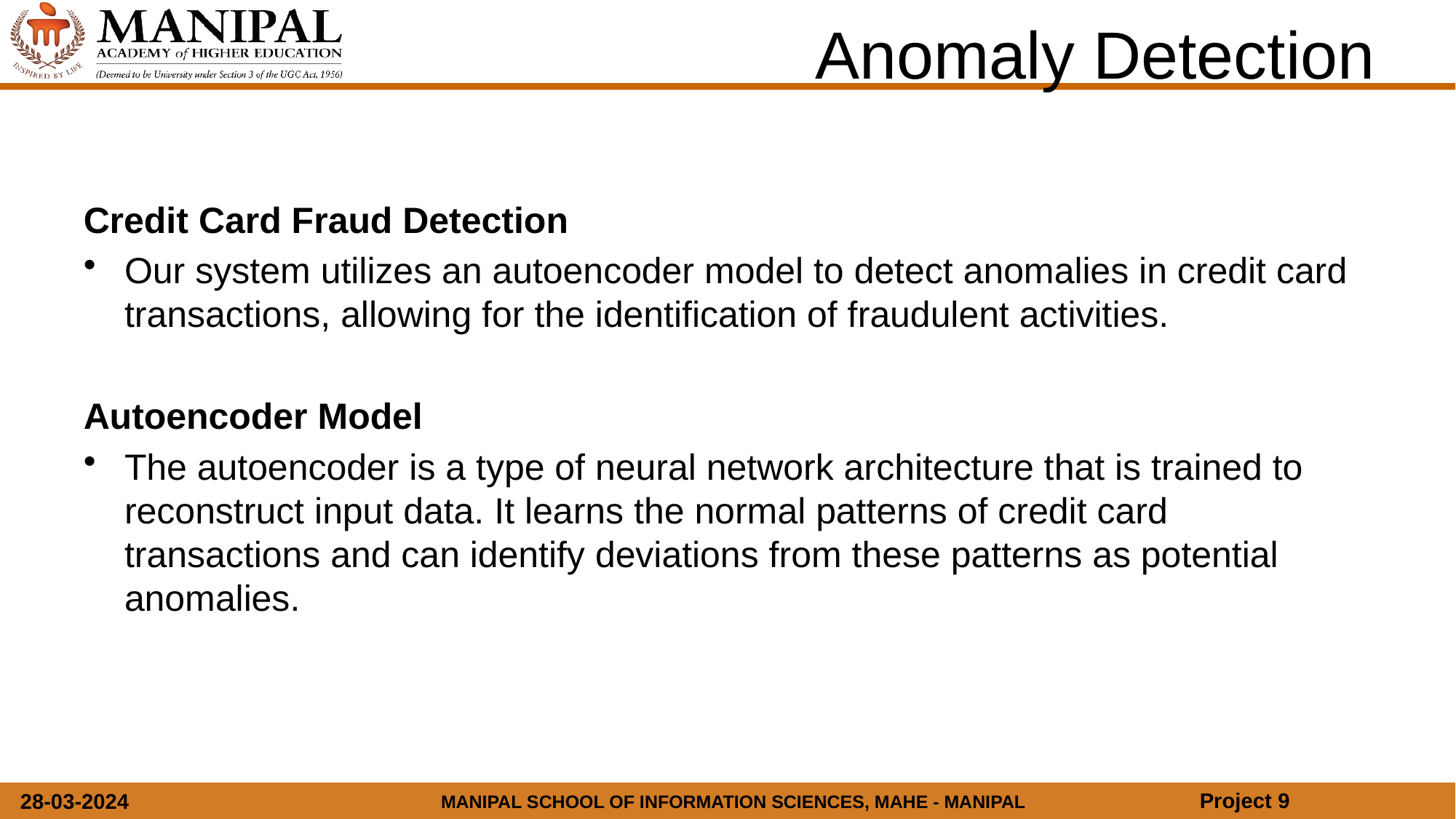

# Anomaly Detection
Credit Card Fraud Detection
Our system utilizes an autoencoder model to detect anomalies in credit card transactions, allowing for the identification of fraudulent activities.

Autoencoder Model
The autoencoder is a type of neural network architecture that is trained to reconstruct input data. It learns the normal patterns of credit card transactions and can identify deviations from these patterns as potential anomalies.